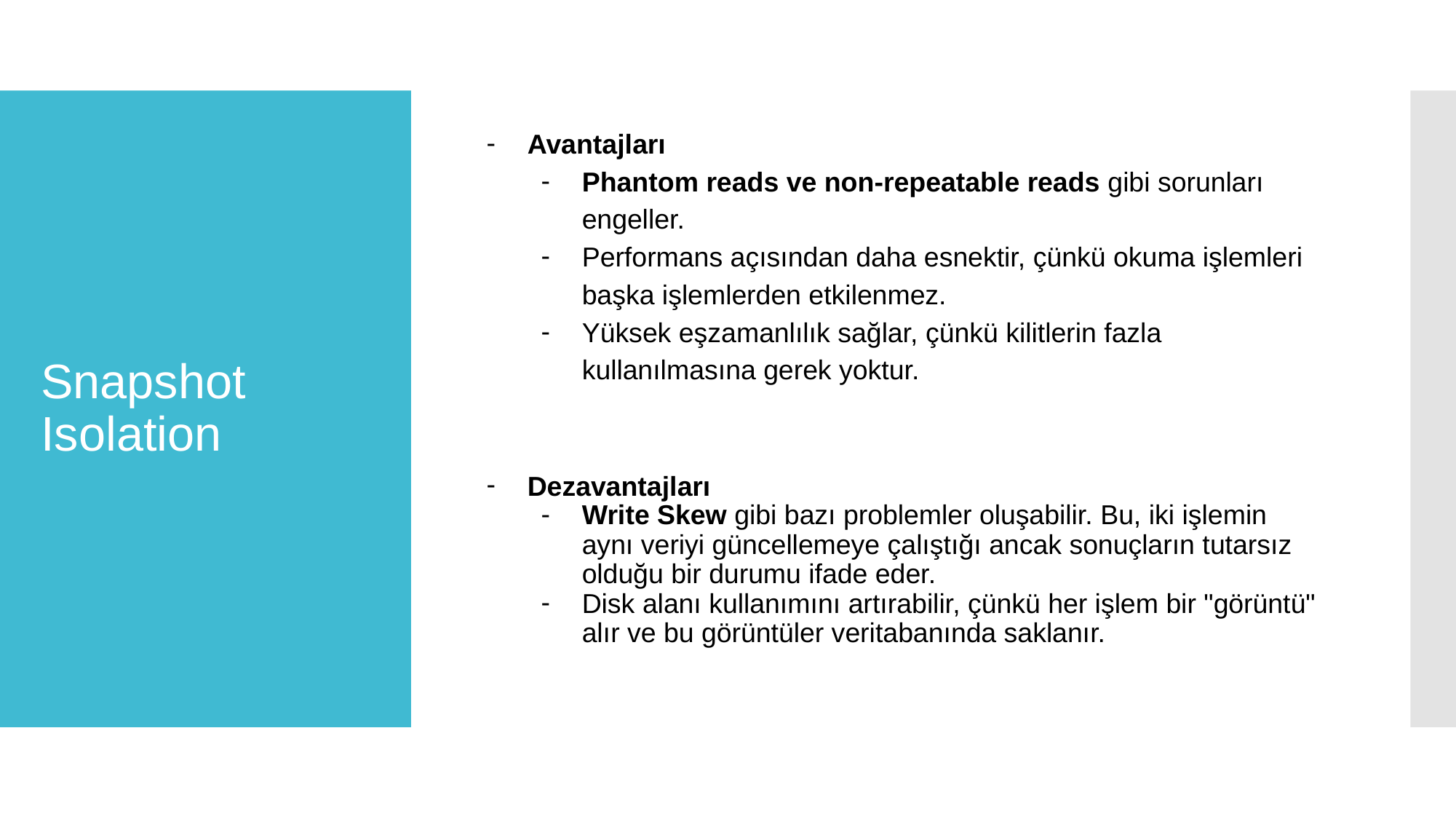

Avantajları
Phantom reads ve non-repeatable reads gibi sorunları engeller.
Performans açısından daha esnektir, çünkü okuma işlemleri başka işlemlerden etkilenmez.
Yüksek eşzamanlılık sağlar, çünkü kilitlerin fazla kullanılmasına gerek yoktur.

Dezavantajları
Write Skew gibi bazı problemler oluşabilir. Bu, iki işlemin aynı veriyi güncellemeye çalıştığı ancak sonuçların tutarsız olduğu bir durumu ifade eder.
Disk alanı kullanımını artırabilir, çünkü her işlem bir "görüntü" alır ve bu görüntüler veritabanında saklanır.

# Snapshot Isolation